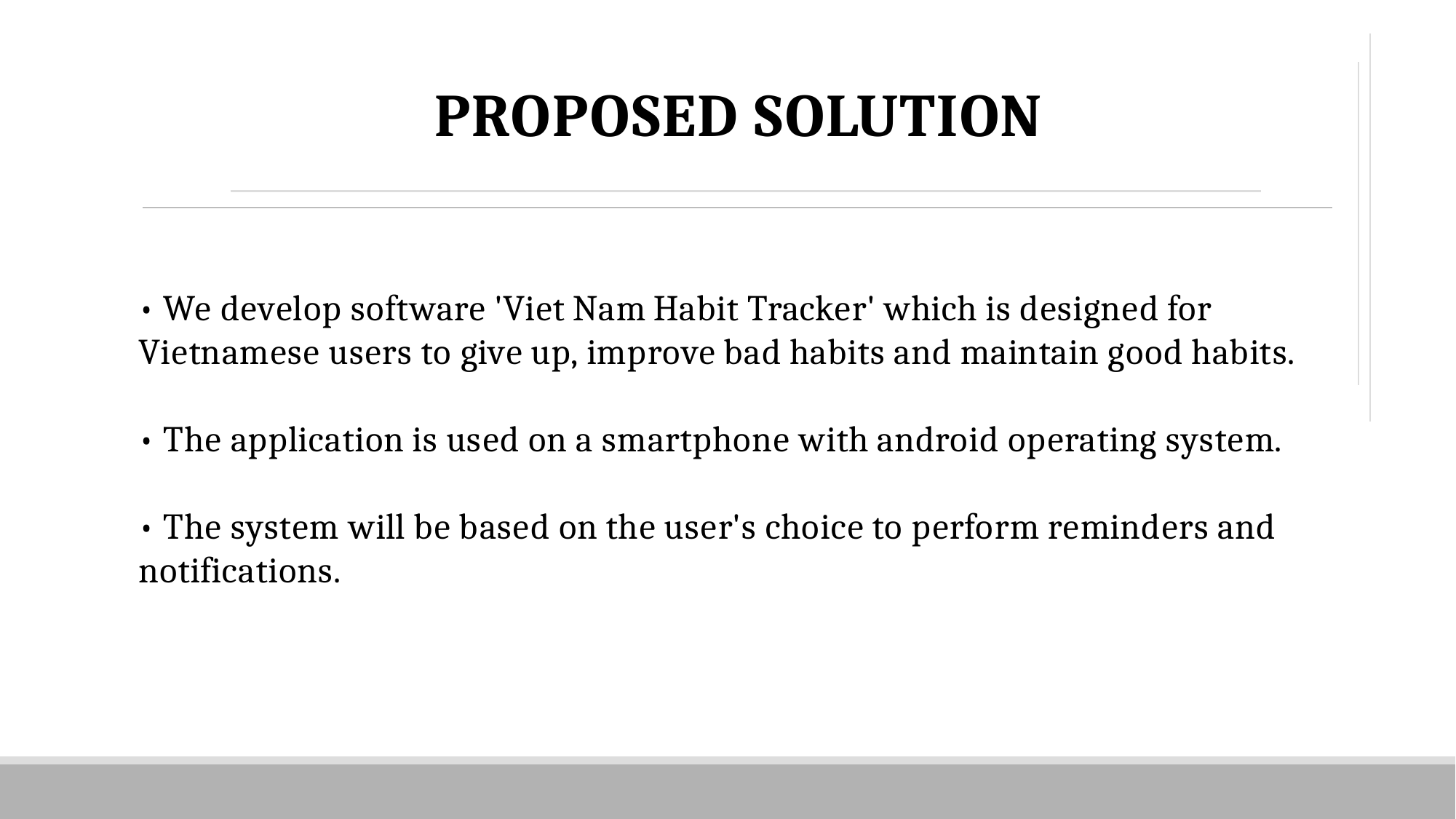

PROPOSED SOLUTION
• We develop software 'Viet Nam Habit Tracker' which is designed for Vietnamese users to give up, improve bad habits and maintain good habits.

• The application is used on a smartphone with android operating system.

• The system will be based on the user's choice to perform reminders and notifications.